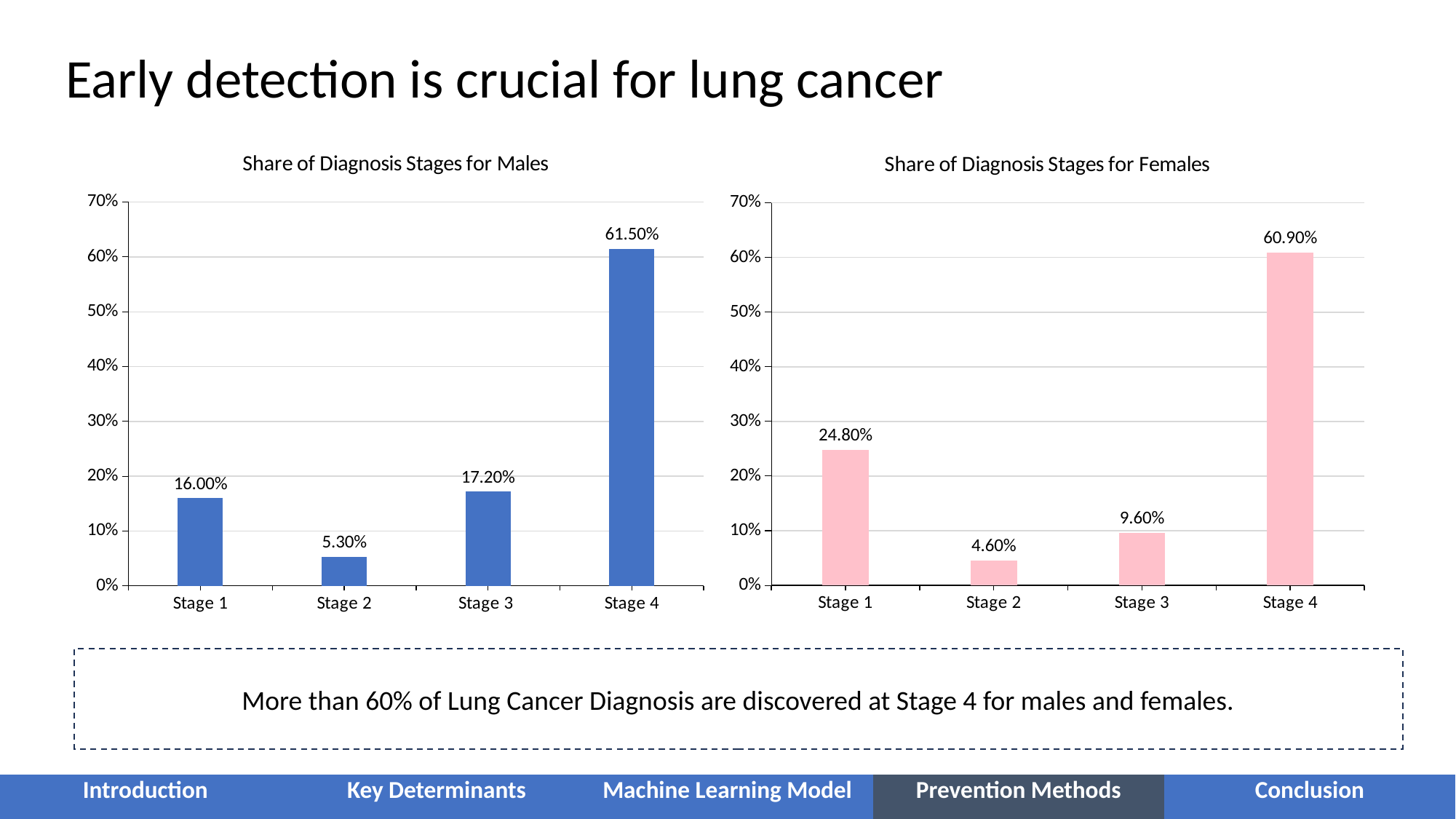

# Early detection is crucial for lung cancer

### Chart:

| Category | Share of Diagnosis Stages for Males |
|---|---|
| Stage 1 | 0.16 |
| Stage 2 | 0.053 |
| Stage 3  | 0.172 |
| Stage 4 | 0.615 |

### Chart: Share of Diagnosis Stages for Females

| Category | Share of Diagnosis Stages for Females |
|---|---|
| Stage 1 | 0.248 |
| Stage 2 | 0.046 |
| Stage 3 | 0.096 |
| Stage 4 | 0.609 |
More than 60% of Lung Cancer Diagnosis are discovered at Stage 4 for males and females.
| Introduction | Key Determinants | Machine Learning Model | Prevention Methods | Conclusion |
| --- | --- | --- | --- | --- |